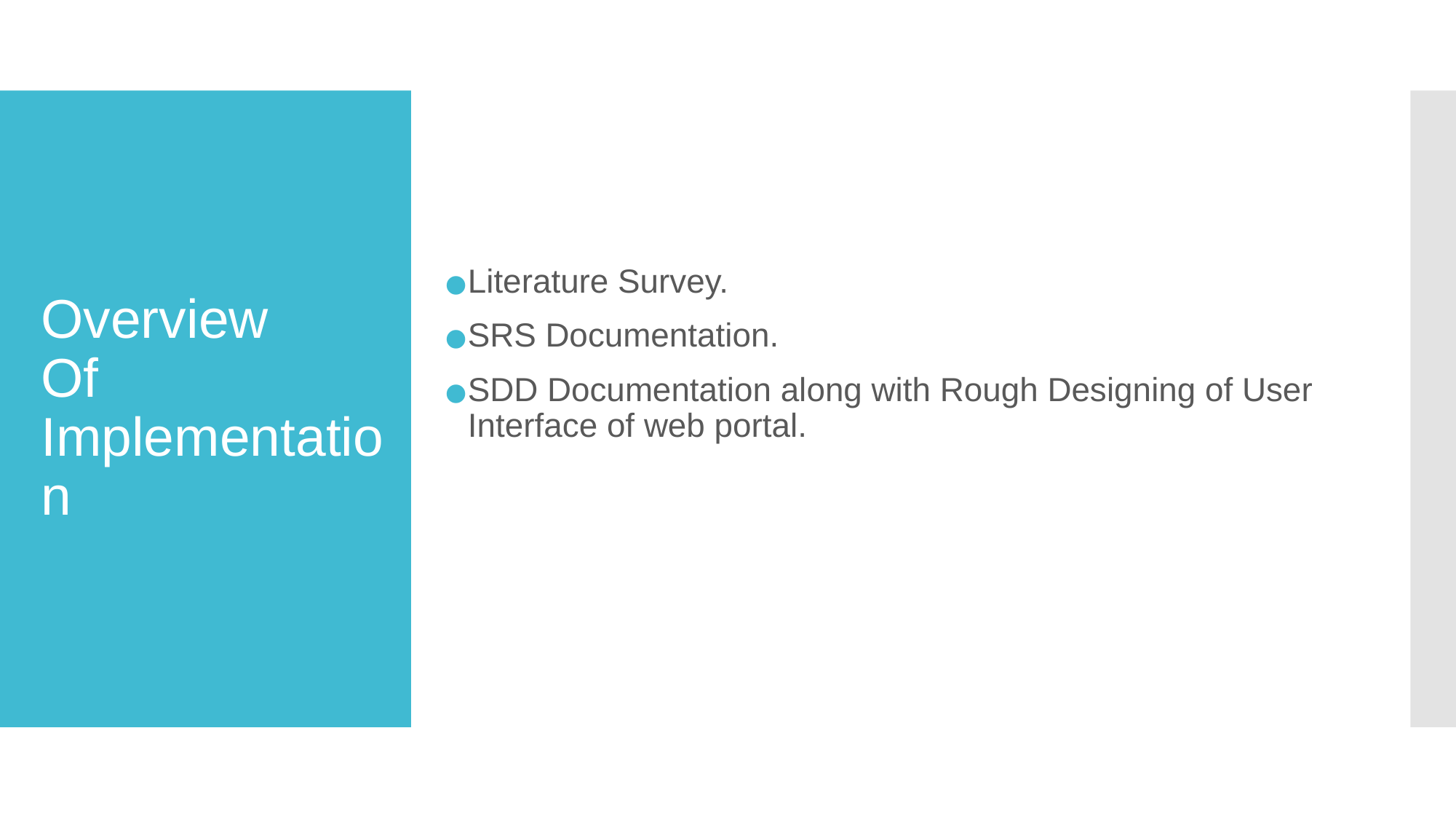

Literature Survey.
SRS Documentation.
SDD Documentation along with Rough Designing of User Interface of web portal.

# Overview Of Implementation